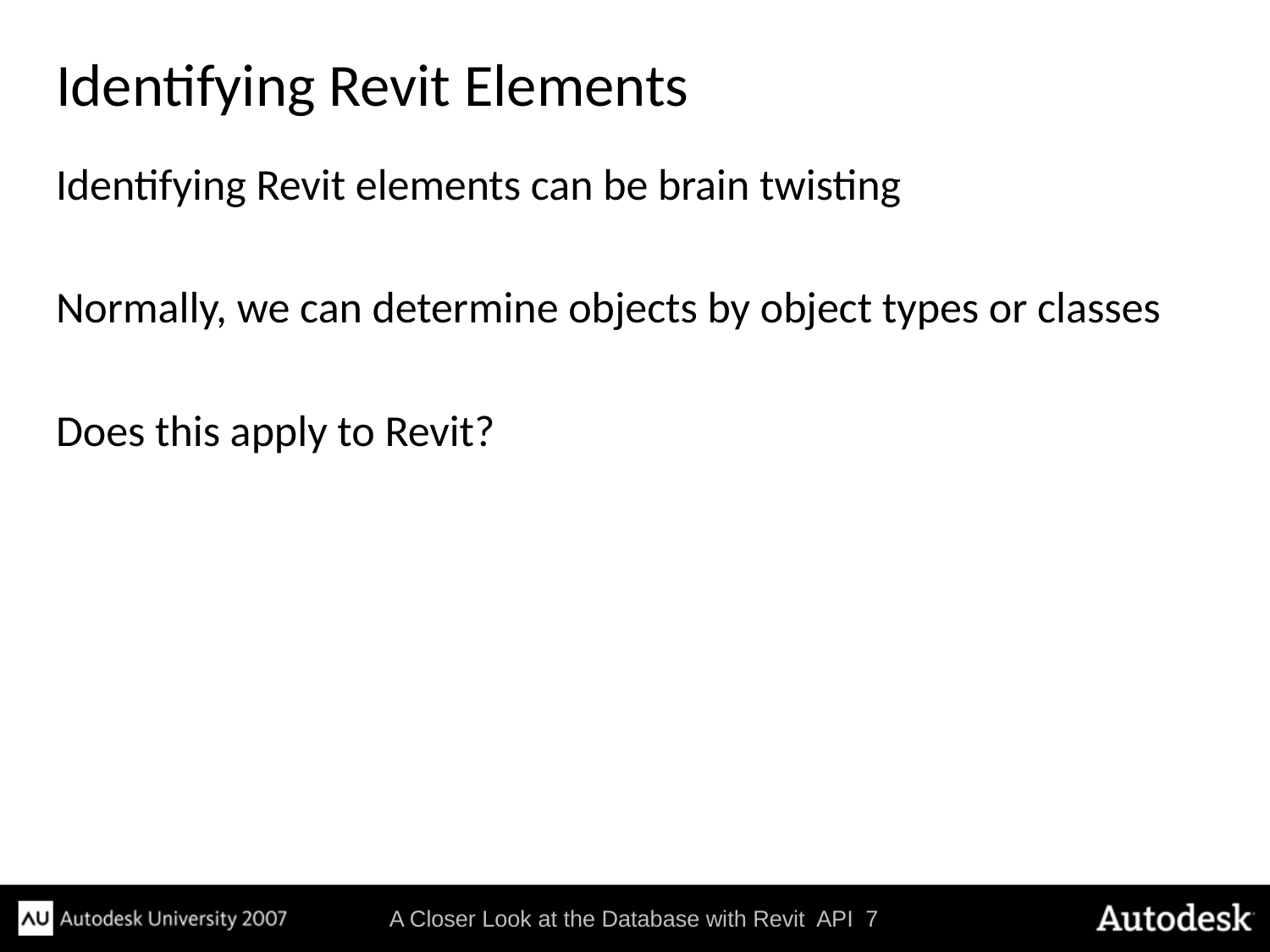

# Identifying Revit Elements
Identifying Revit elements can be brain twisting

Normally, we can determine objects by object types or classes

Does this apply to Revit?